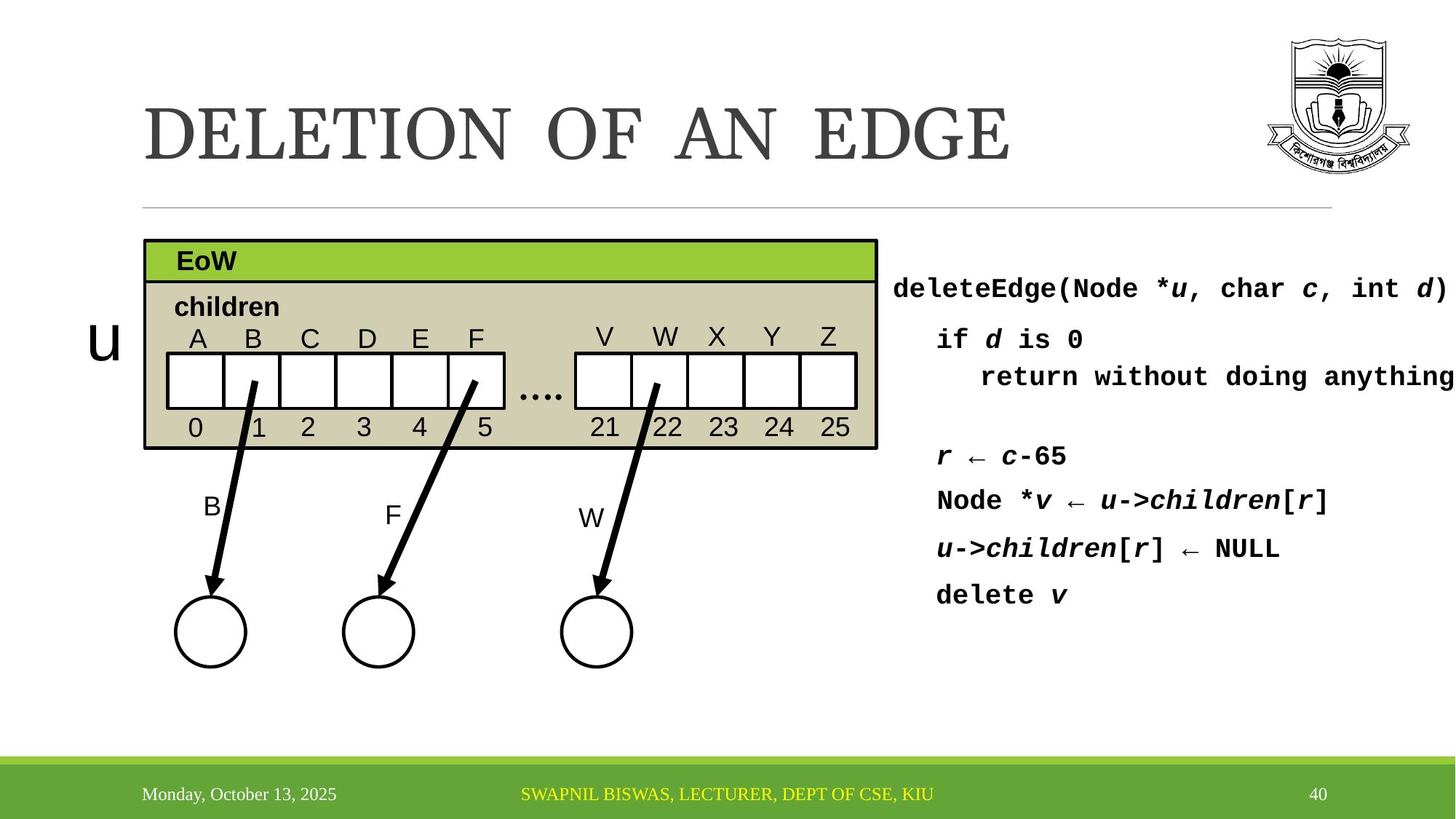

# DELETION  OF  AN  EDGE
EoW

deleteEdge(Node *u, char c, int d)
children
u
W
X
Y
Z
V
C
D
E
F
if d is 0
A
B
….
return without doing anything

2
3
4
5
21
22
23
24
25
0
1
r ← c-65
Node *v ← u->children[r]
B
F
W
u->children[r] ← NULL
delete v

Monday, October 13, 2025
Swapnil Biswas, Lecturer, Dept of CSE, KiU
40